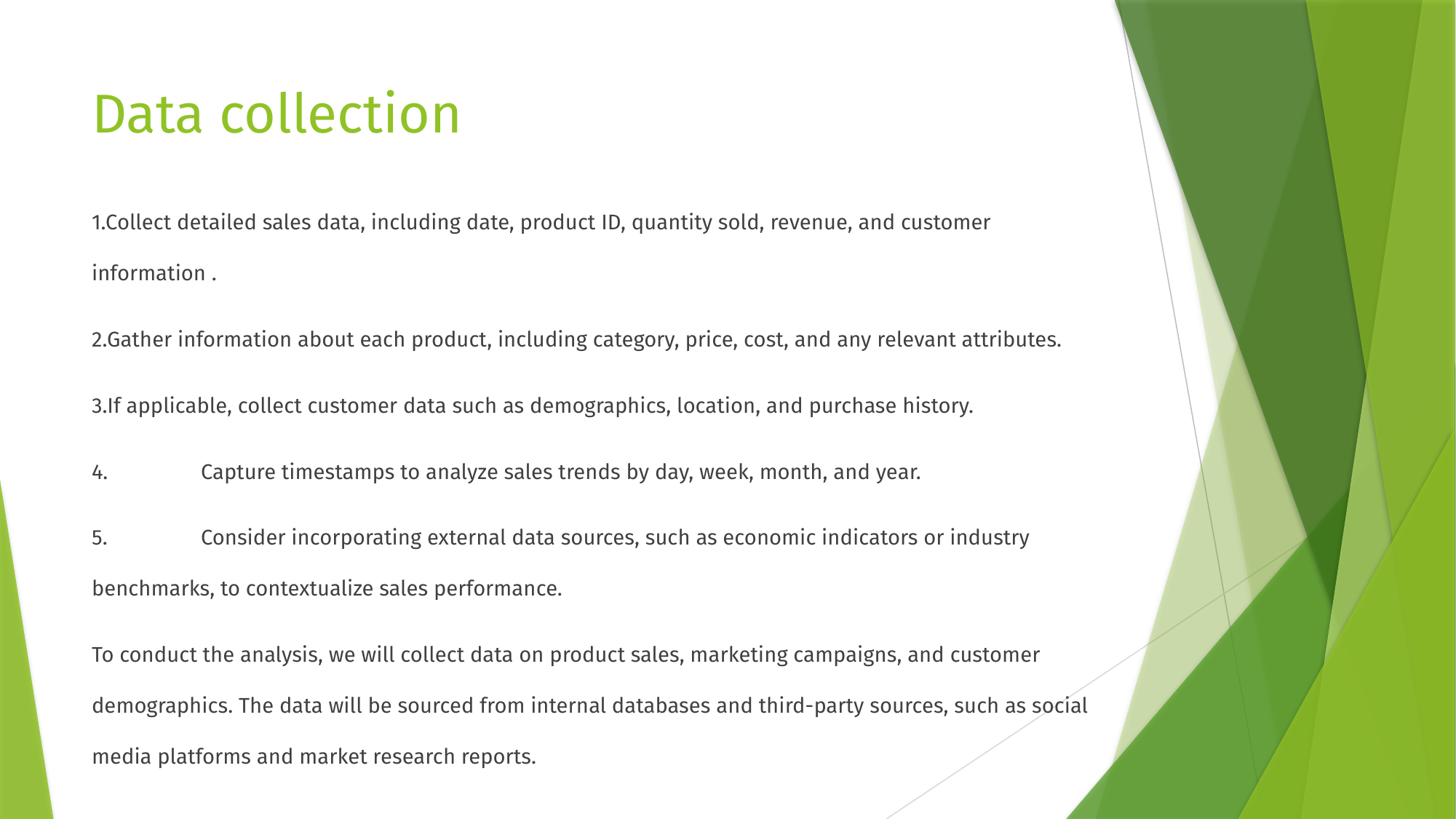

# Data collection
1.Collect detailed sales data, including date, product ID, quantity sold, revenue, and customer information .
2.Gather information about each product, including category, price, cost, and any relevant attributes.
3.If applicable, collect customer data such as demographics, location, and purchase history.
4.	Capture timestamps to analyze sales trends by day, week, month, and year.
5.	Consider incorporating external data sources, such as economic indicators or industry benchmarks, to contextualize sales performance.
To conduct the analysis, we will collect data on product sales, marketing campaigns, and customer demographics. The data will be sourced from internal databases and third-party sources, such as social media platforms and market research reports.